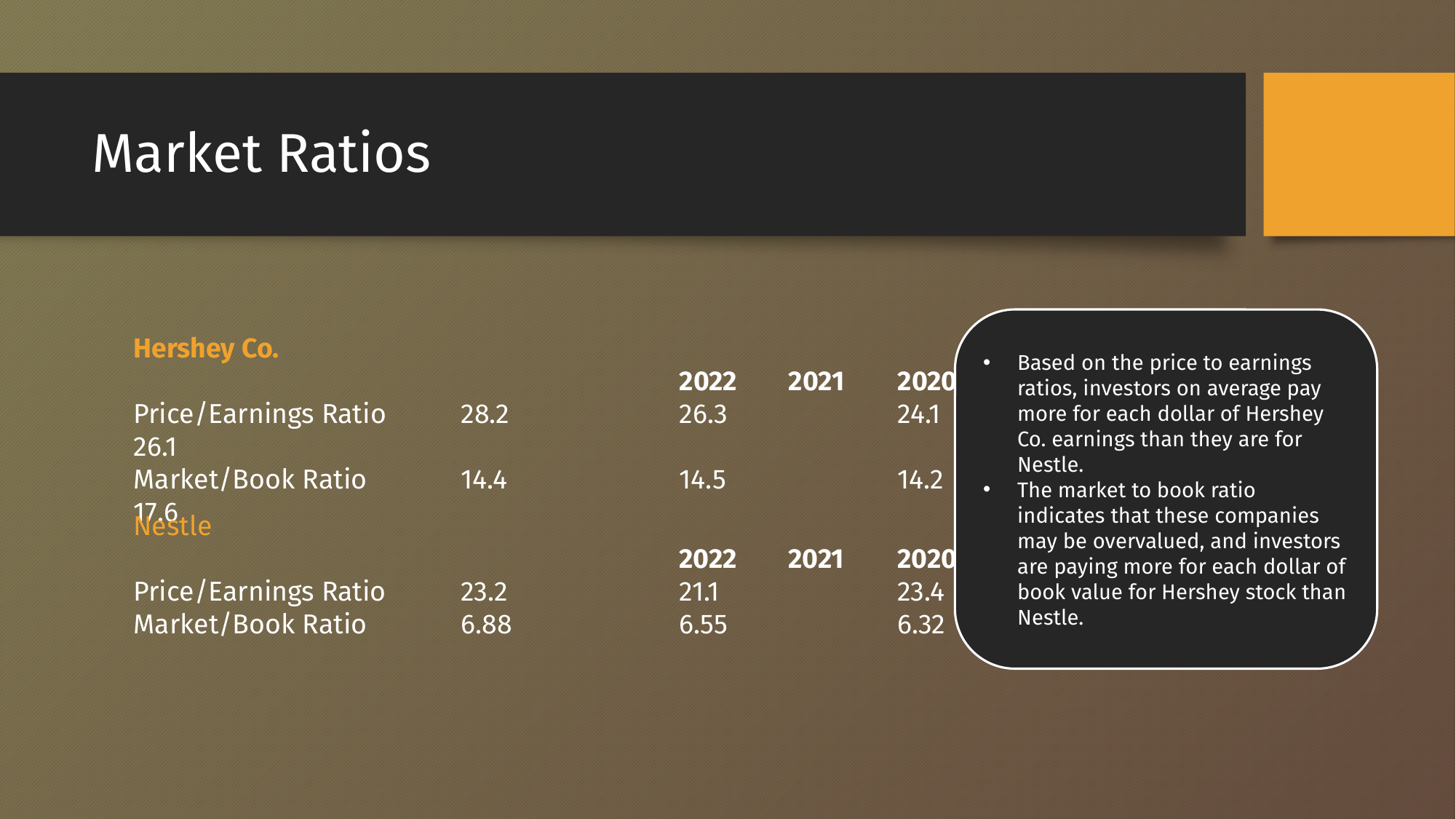

# Market Ratios
Based on the price to earnings ratios, investors on average pay more for each dollar of Hershey Co. earnings than they are for Nestle.
The market to book ratio indicates that these companies may be overvalued, and investors are paying more for each dollar of book value for Hershey stock than Nestle.
Hershey Co.
					2022	2021	2020	2019
Price/Earnings Ratio	28.2		26.3		24.1		26.1
Market/Book Ratio	14.4		14.5		14.2		17.6
Nestle
					2022	2021	2020	2019
Price/Earnings Ratio 	23.2		21.1		23.4		25.9
Market/Book Ratio	6.88		6.55		6.32		5.71